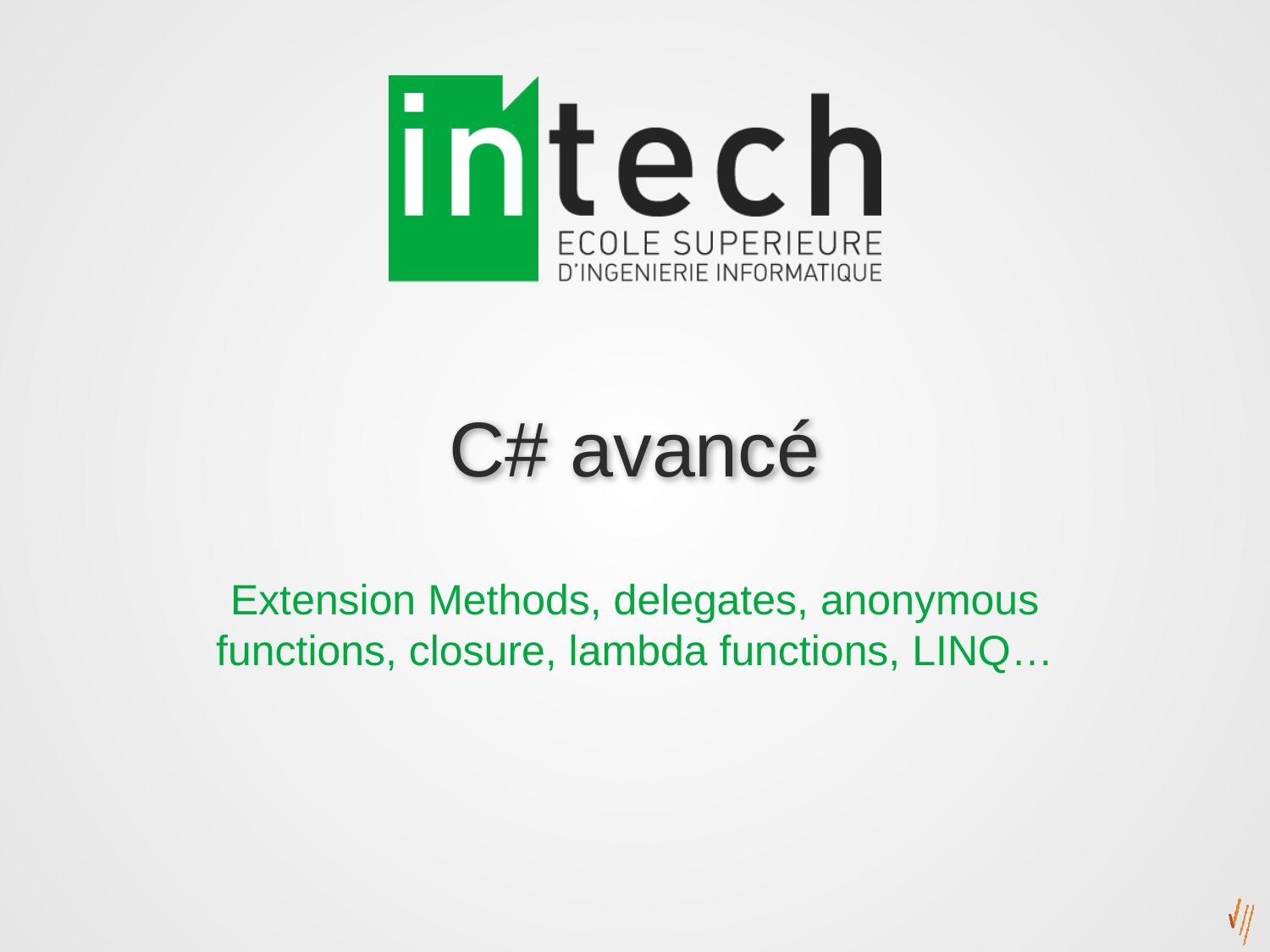

# C# avancé
Extension Methods, delegates, anonymous functions, closure, lambda functions, LINQ…